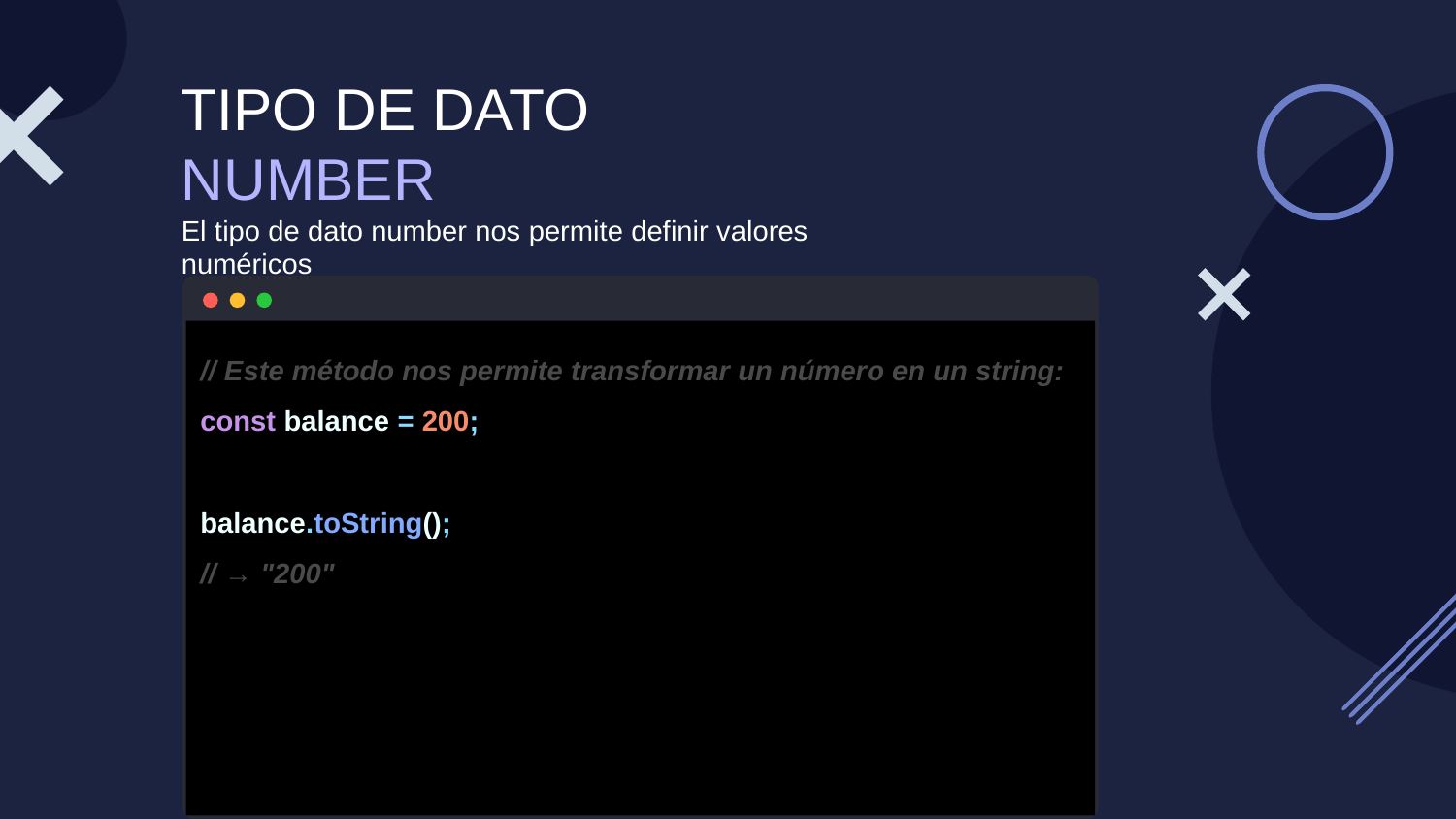

# TIPO DE DATO NUMBER
El tipo de dato number nos permite definir valores numéricos

// Este método nos permite transformar un número en un string:
const balance = 200;

balance.toString();
// → "200"